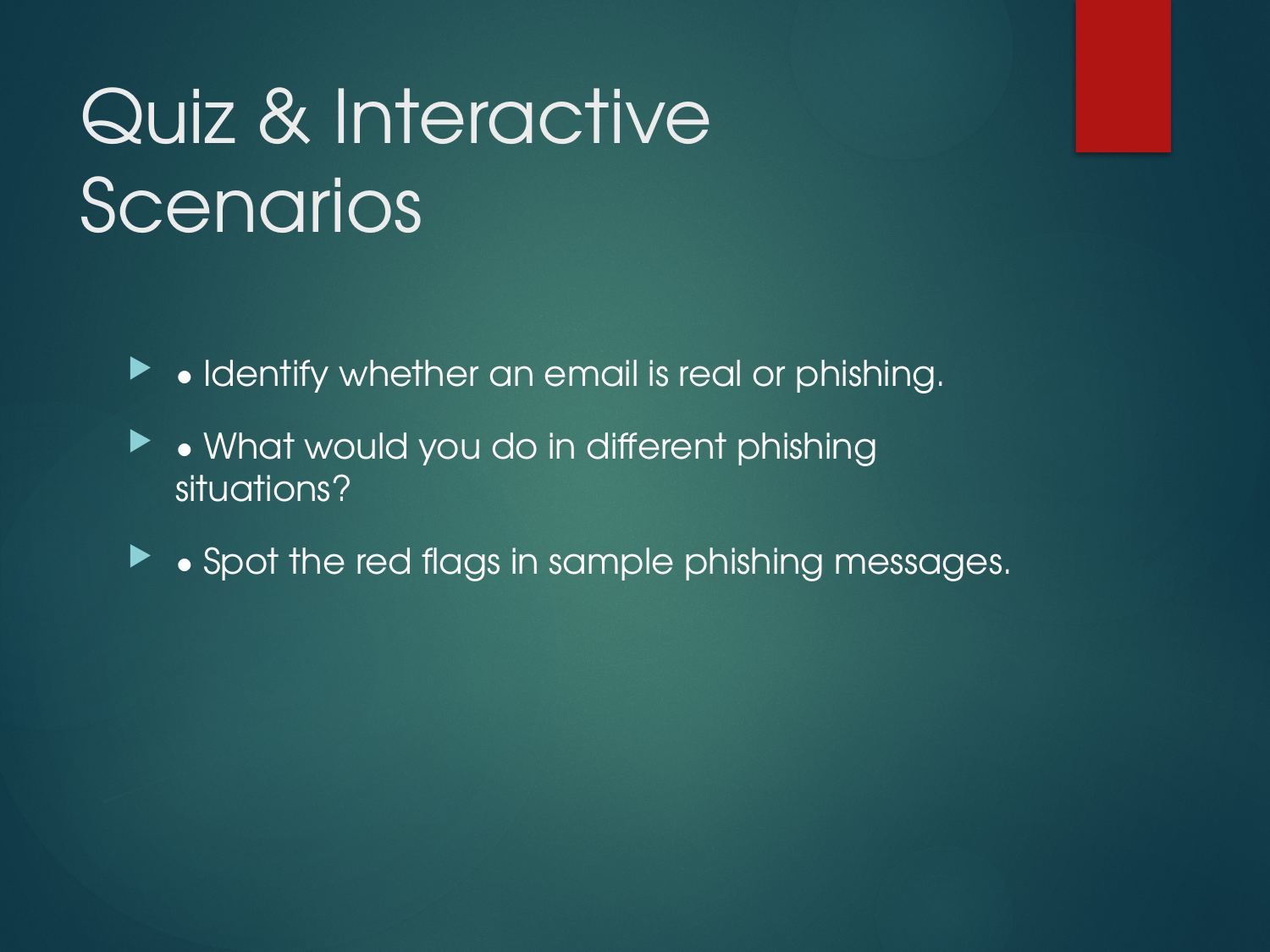

# Quiz & Interactive Scenarios

• Identify whether an email is real or phishing.
• What would you do in different phishing situations?
• Spot the red flags in sample phishing messages.